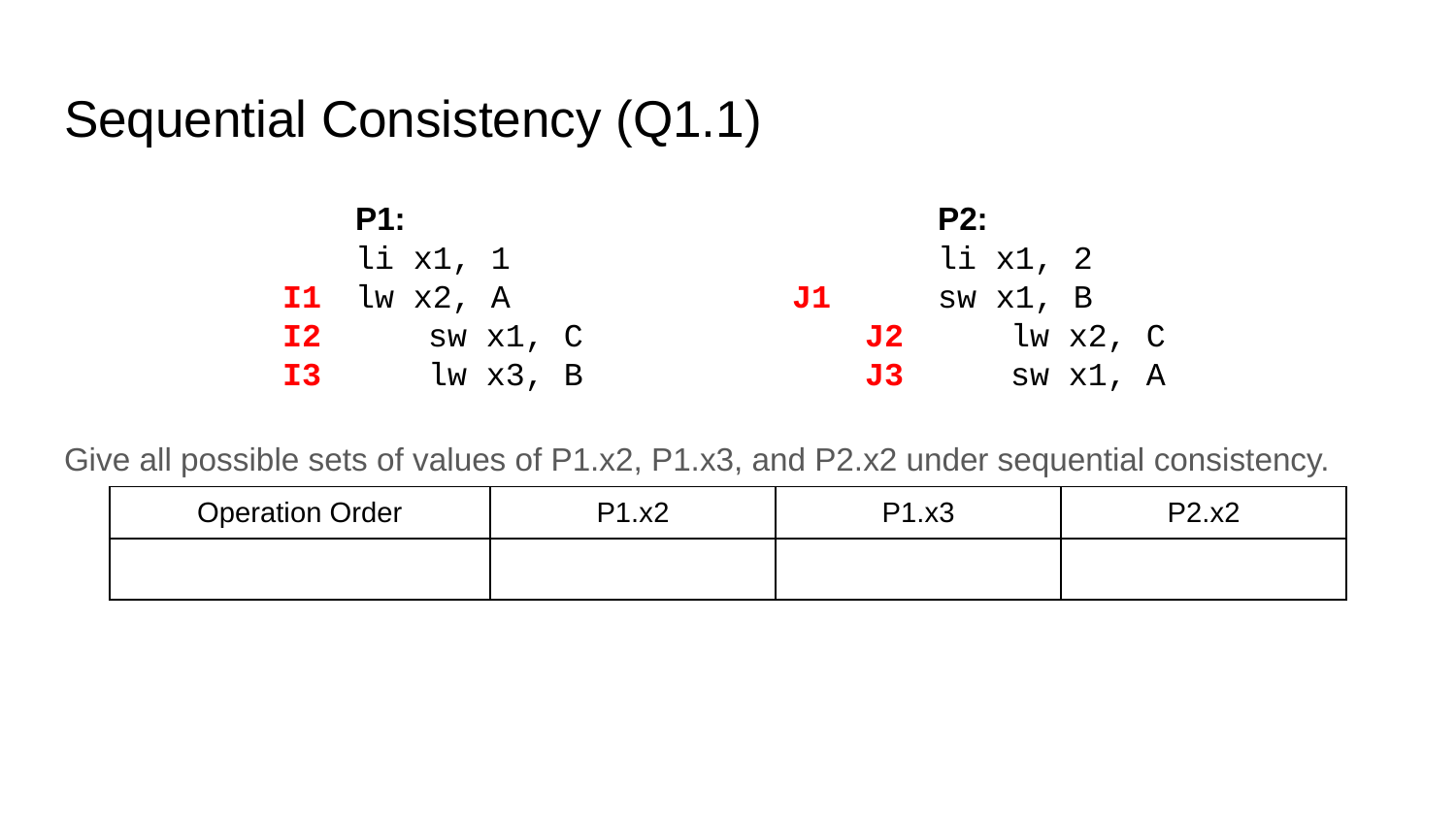

# Sequential Consistency (Q1.1)
P1: 				P2:
li x1, 1 			li x1, 2
I1	lw x2, A		J1	sw x1, B
I2	sw x1, C		J2	lw x2, C
I3	lw x3, B		J3	sw x1, A

Give all possible sets of values of P1.x2, P1.x3, and P2.x2 under sequential consistency.

| Operation Order | P1.x2 | P1.x3 | P2.x2 |
| --- | --- | --- | --- |
|  |  |  |  |